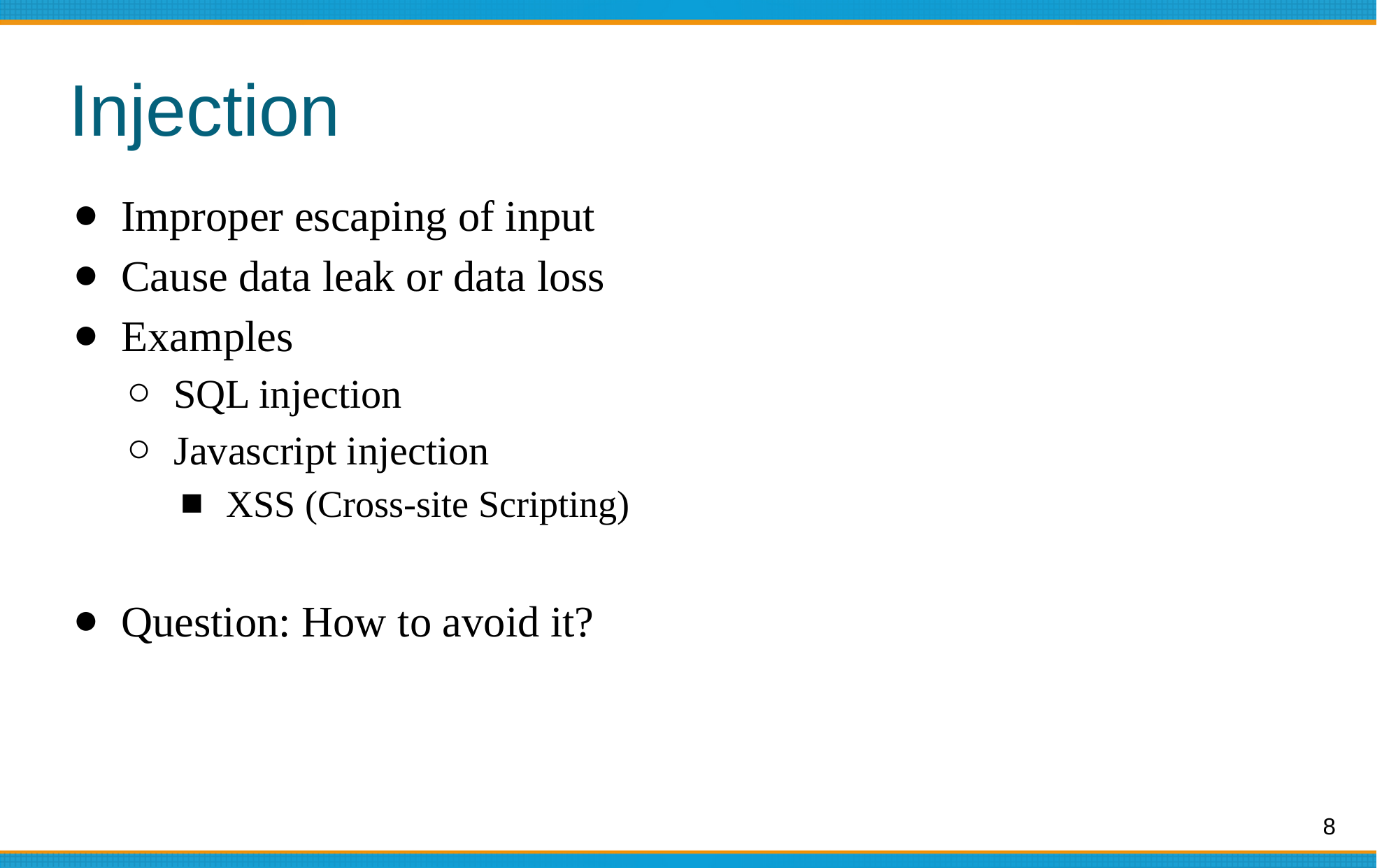

# Injection
Improper escaping of input
Cause data leak or data loss
Examples
SQL injection
Javascript injection
XSS (Cross-site Scripting)

Question: How to avoid it?
8